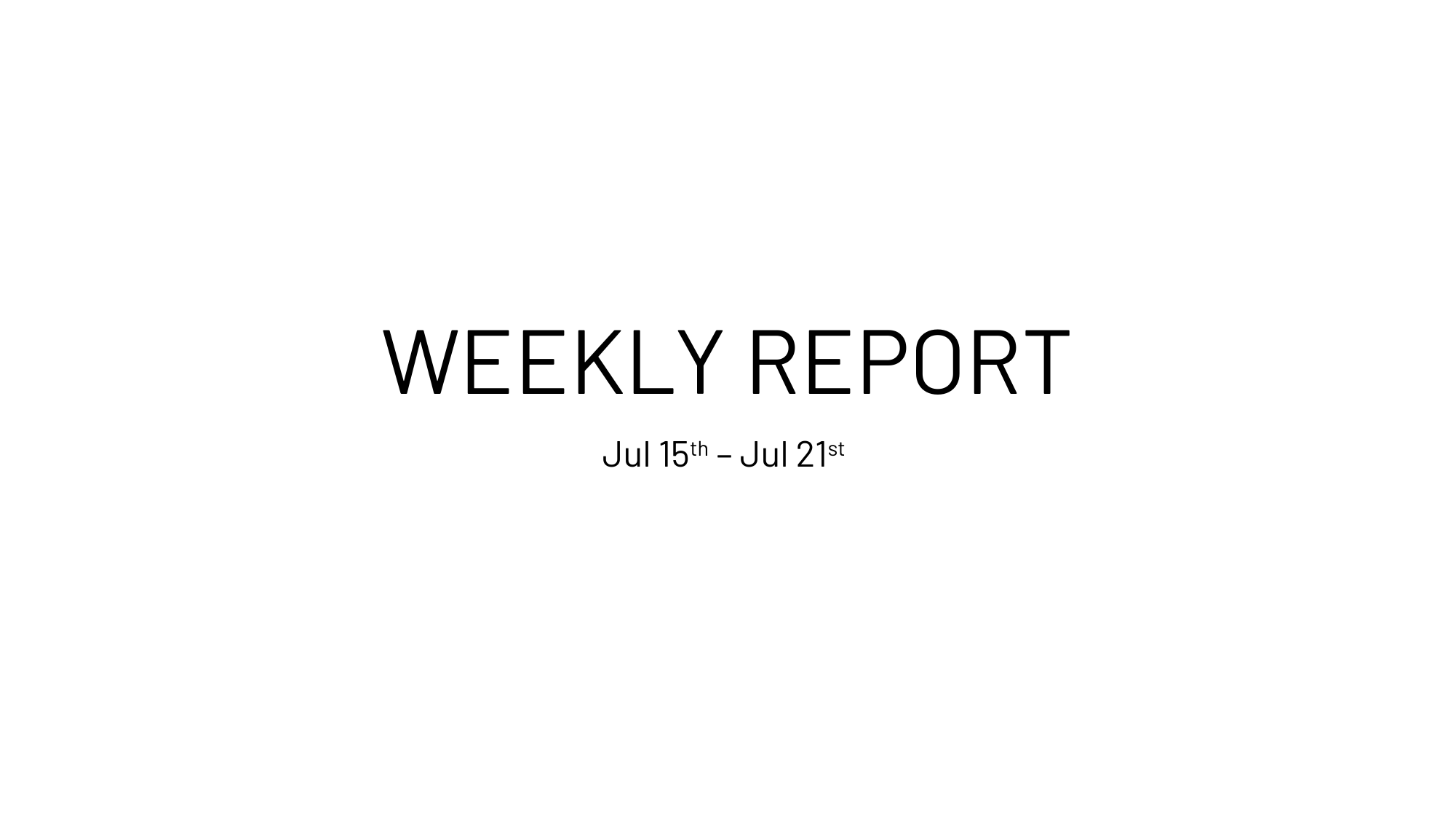

# WEEKLY REPORT
Jul 15th – Jul 21st